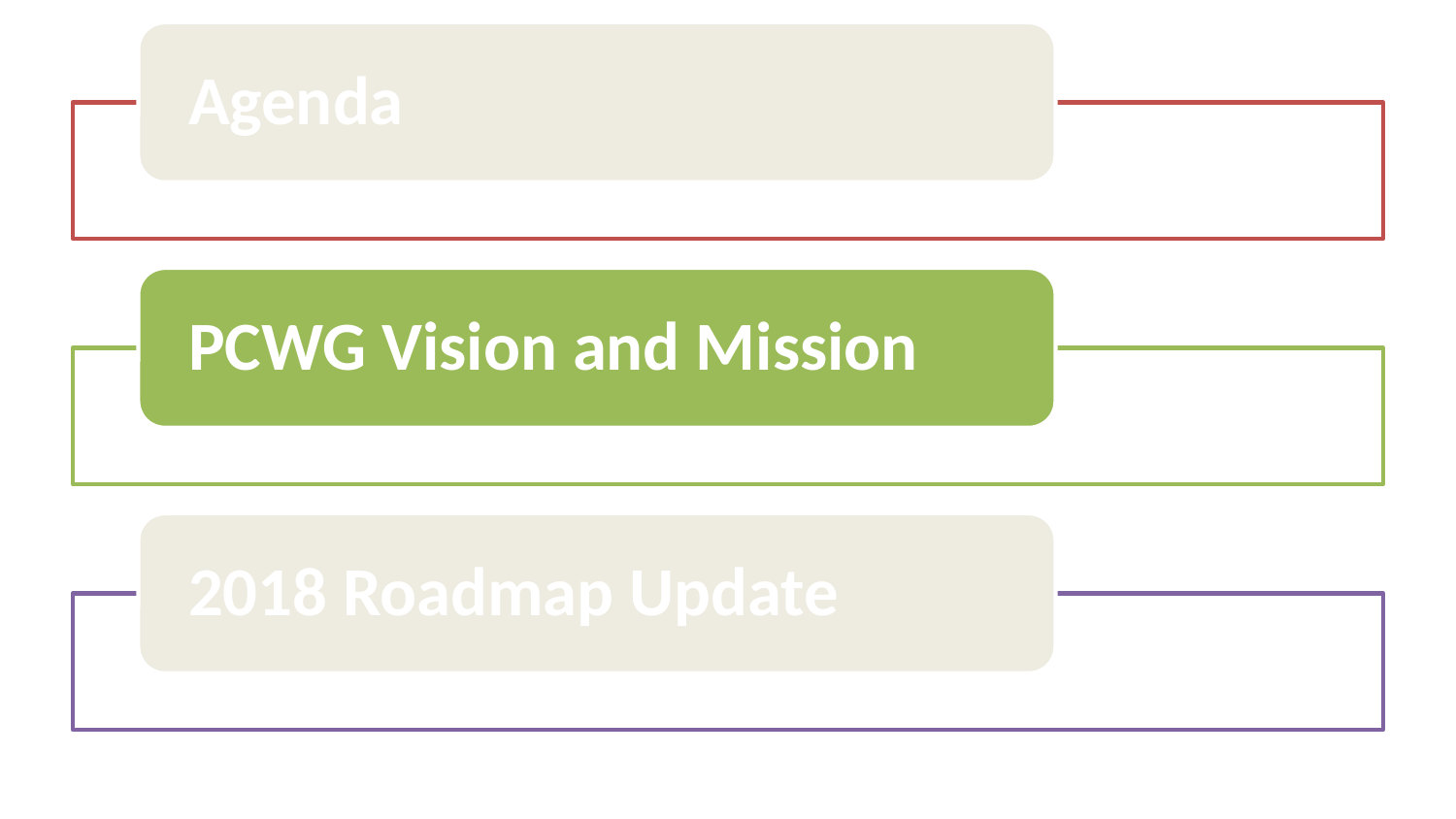

Agenda
PCWG Vision and Mission
2018 Roadmap Update